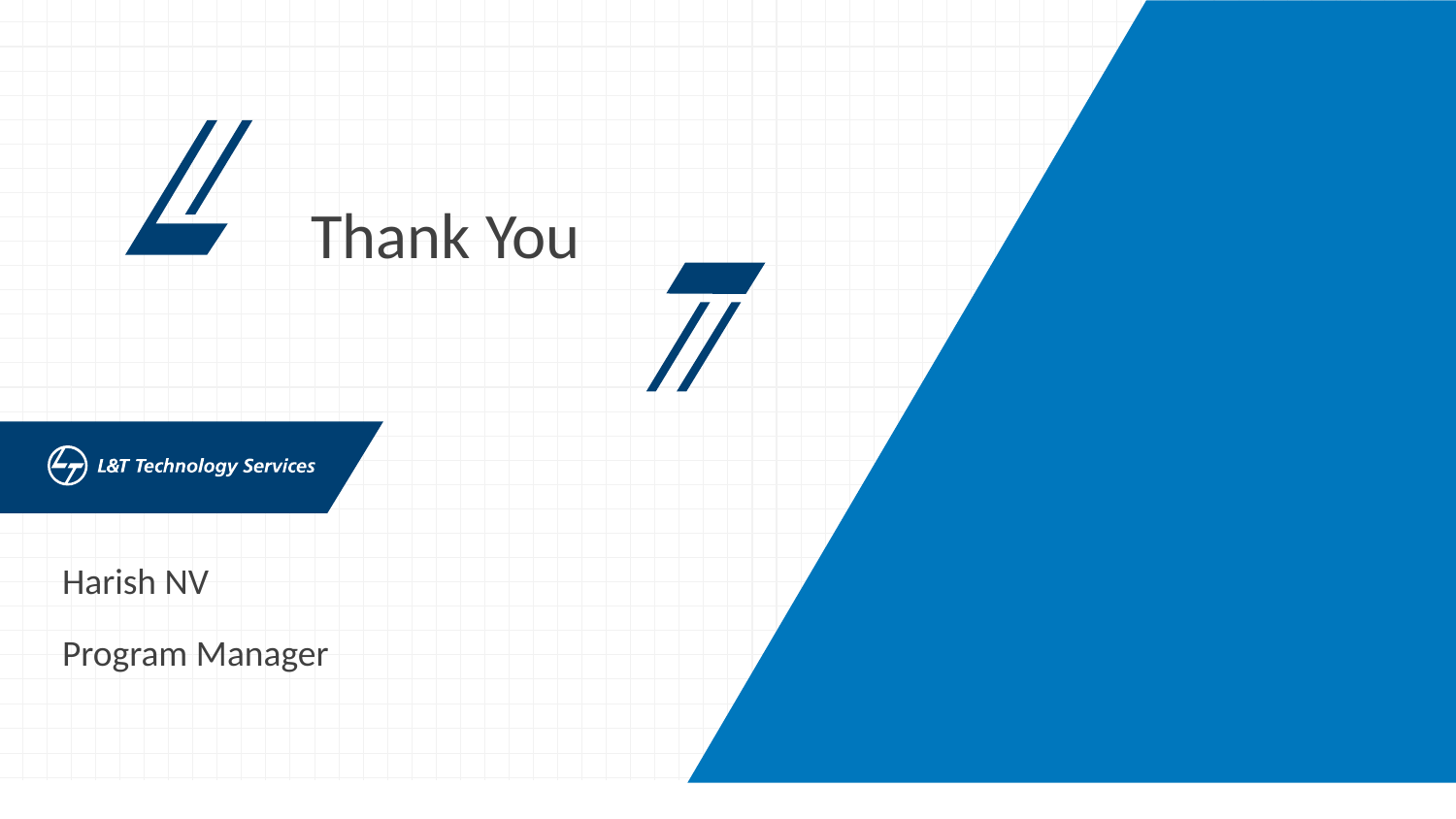

# Thank You
Harish NV
Program Manager